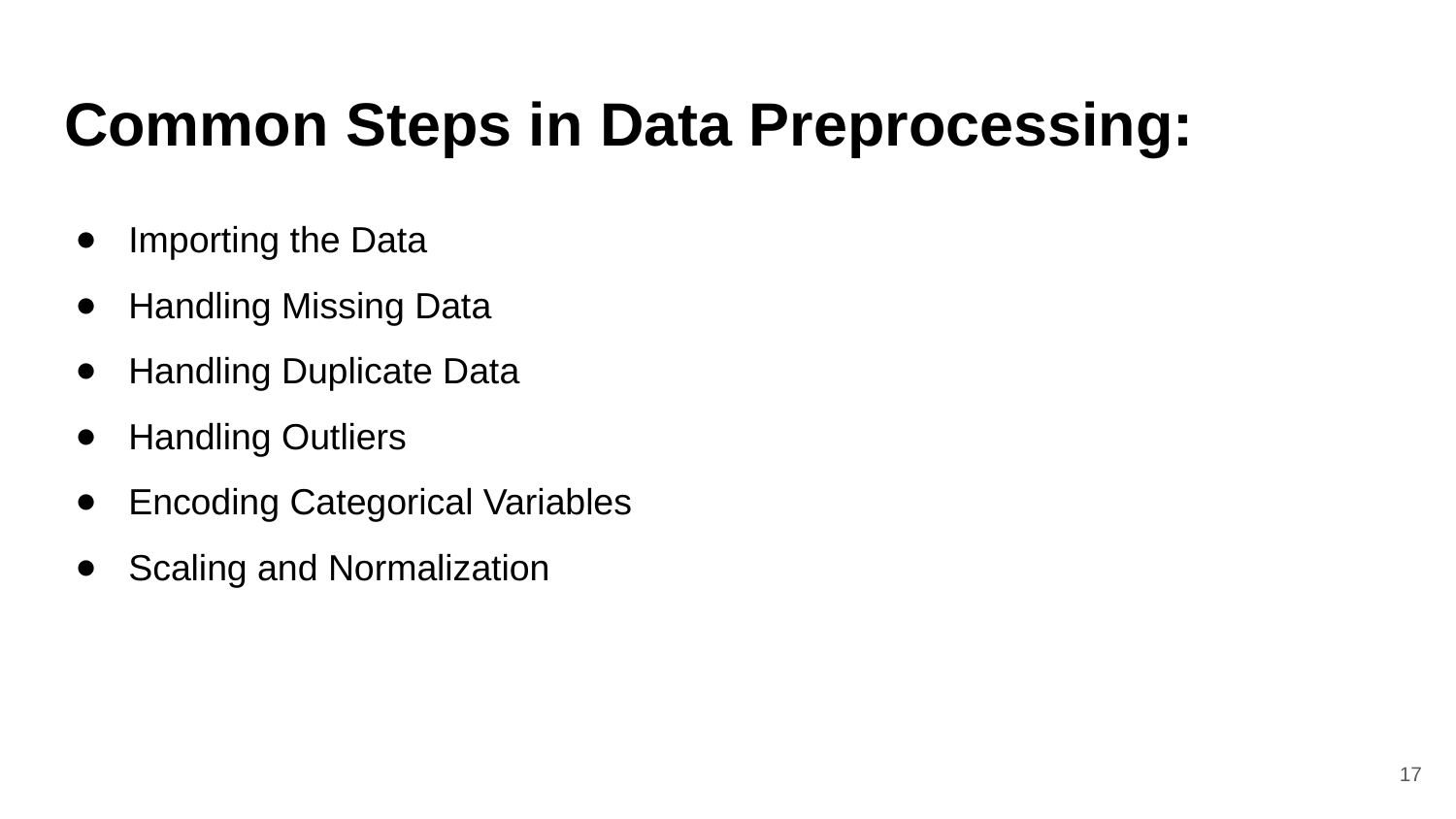

# Common Steps in Data Preprocessing:
Importing the Data
Handling Missing Data
Handling Duplicate Data
Handling Outliers
Encoding Categorical Variables
Scaling and Normalization
17